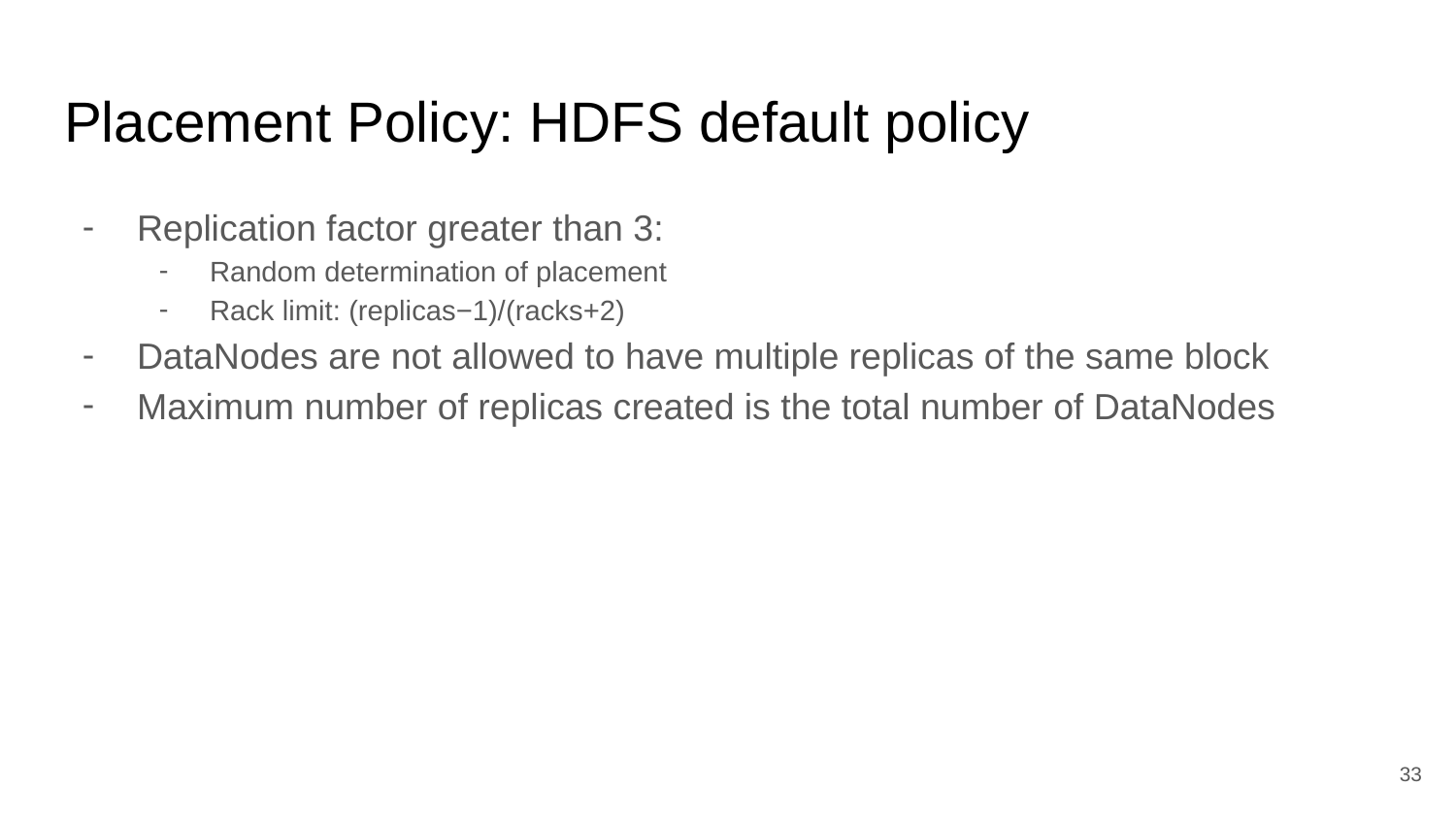

# Placement Policy: HDFS default policy

Replication factor greater than 3:
Random determination of placement
Rack limit: (replicas−1)/(racks+2)
DataNodes are not allowed to have multiple replicas of the same block
Maximum number of replicas created is the total number of DataNodes

33